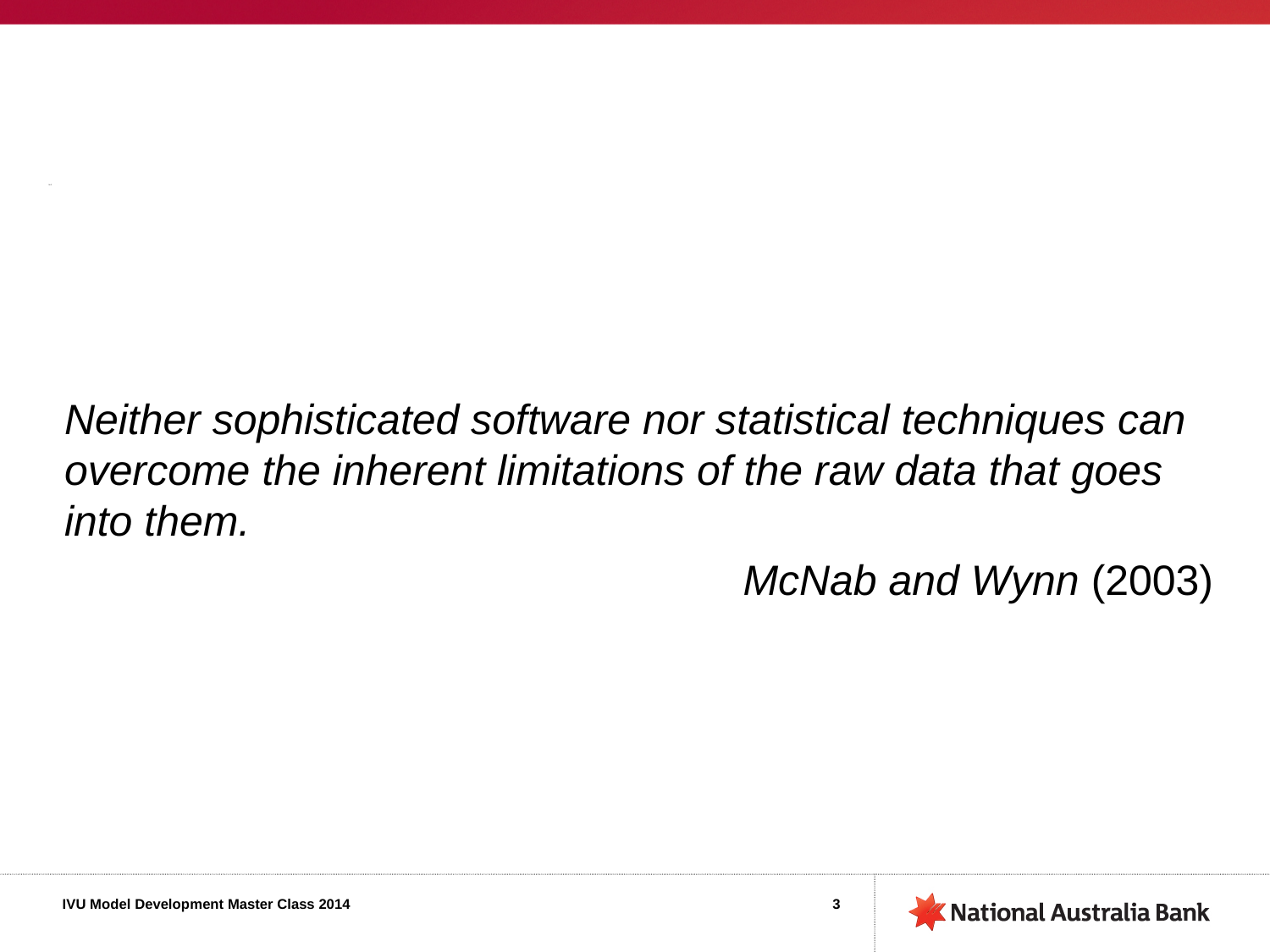

Neither sophisticated software nor statistical techniques can overcome the inherent limitations of the raw data that goes into them.
McNab and Wynn (2003)
3